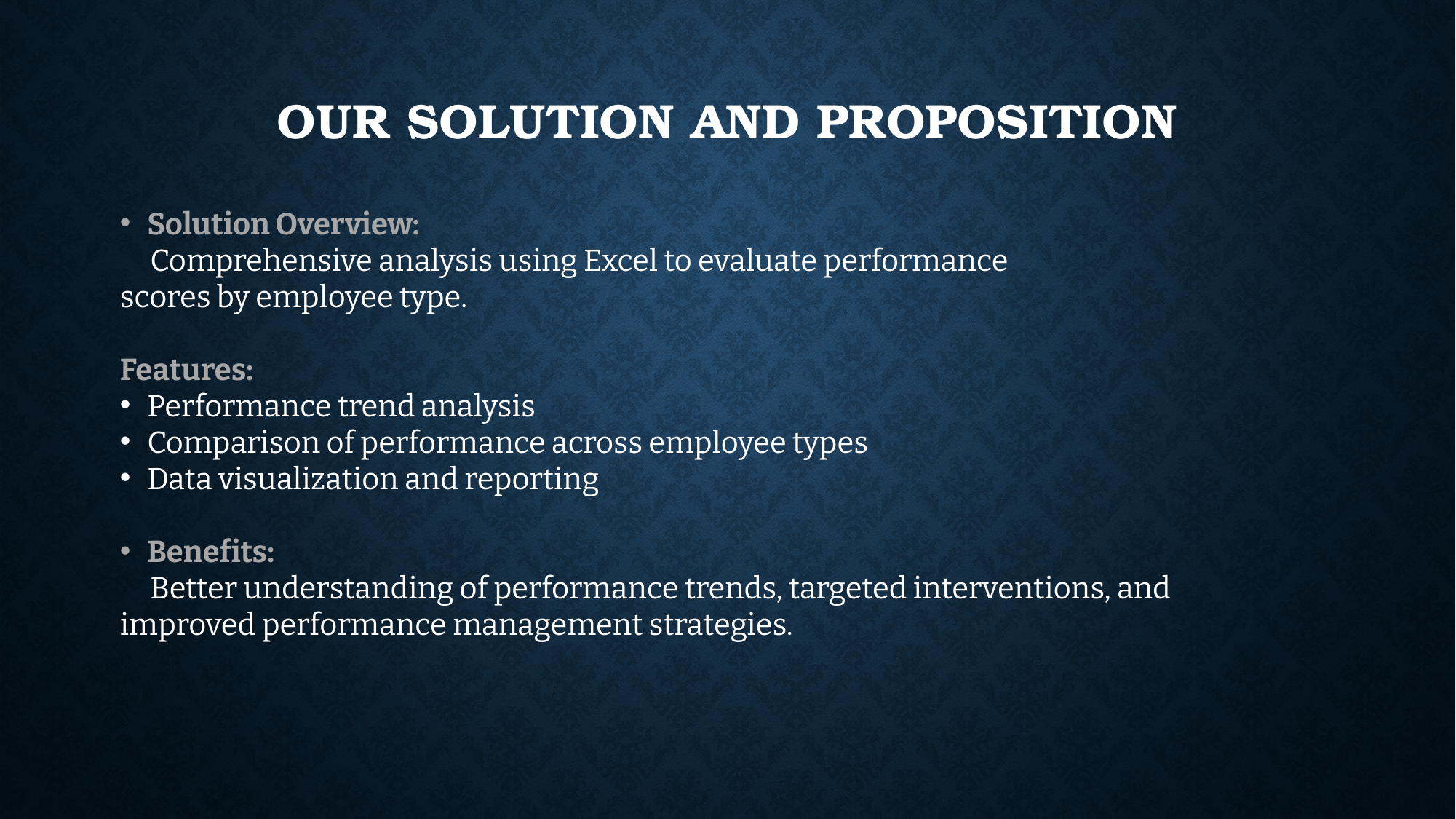

# OUR SOLUTION AND PROPOSITION
Solution Overview:
     Comprehensive analysis using Excel to evaluate performance
scores by employee type.

Features:
Performance trend analysis
Comparison of performance across employee types
Data visualization and reporting

Benefits:
     Better understanding of performance trends, targeted interventions, and
improved performance management strategies.